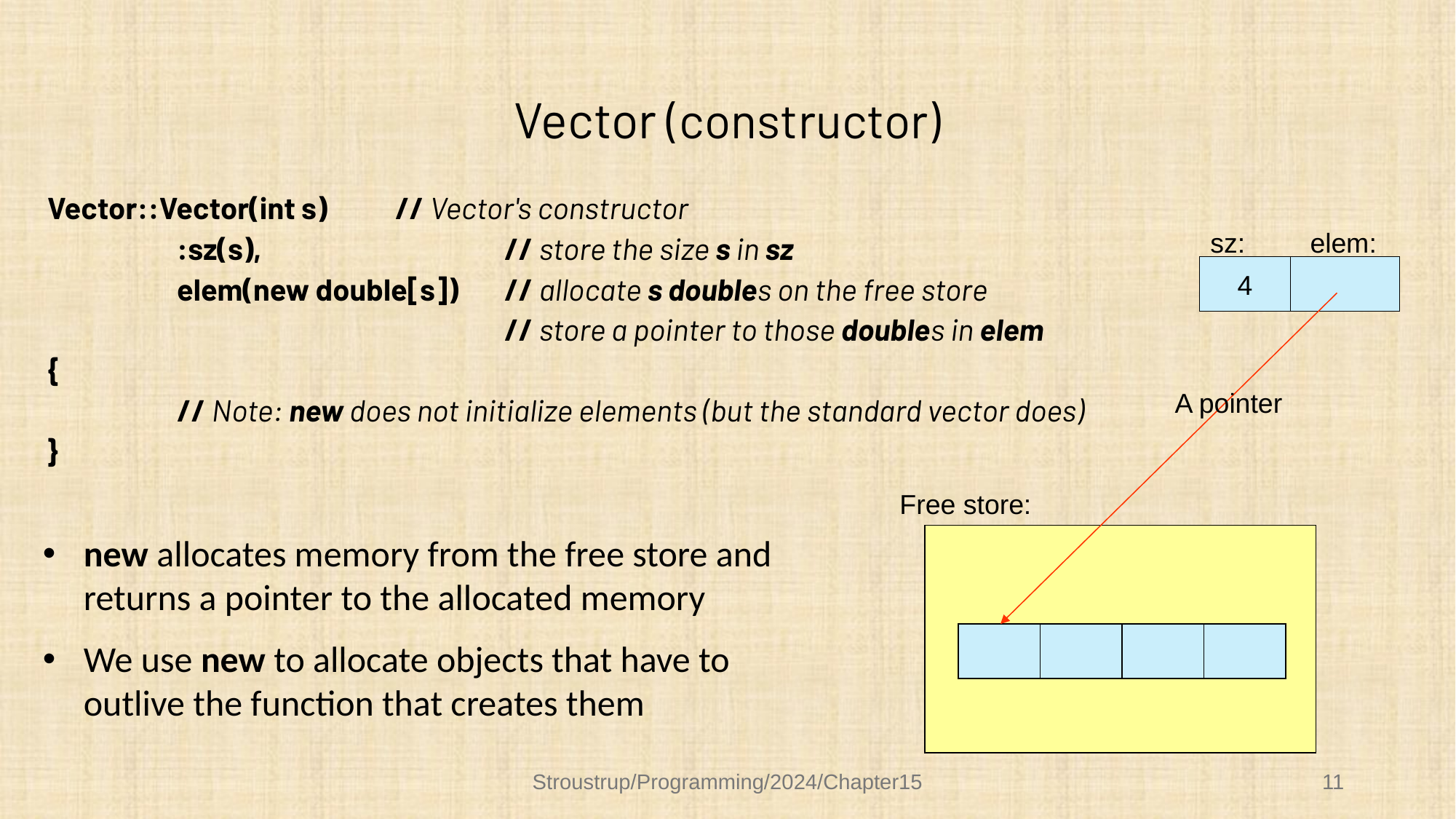

# Vector (constructor)
Vector::Vector(int s)	// Vector's constructor
		:sz(s),			// store the size s in sz
	 	elem(new double[s])	// allocate s doubles on the free store
					// store a pointer to those doubles in elem
{
		// Note: new does not initialize elements (but the standard vector does)
}

sz:
elem:
4

A pointer
Free store:
new allocates memory from the free store and returns a pointer to the allocated memory
We use new to allocate objects that have to outlive the function that creates them

Stroustrup/Programming/2024/Chapter15
11